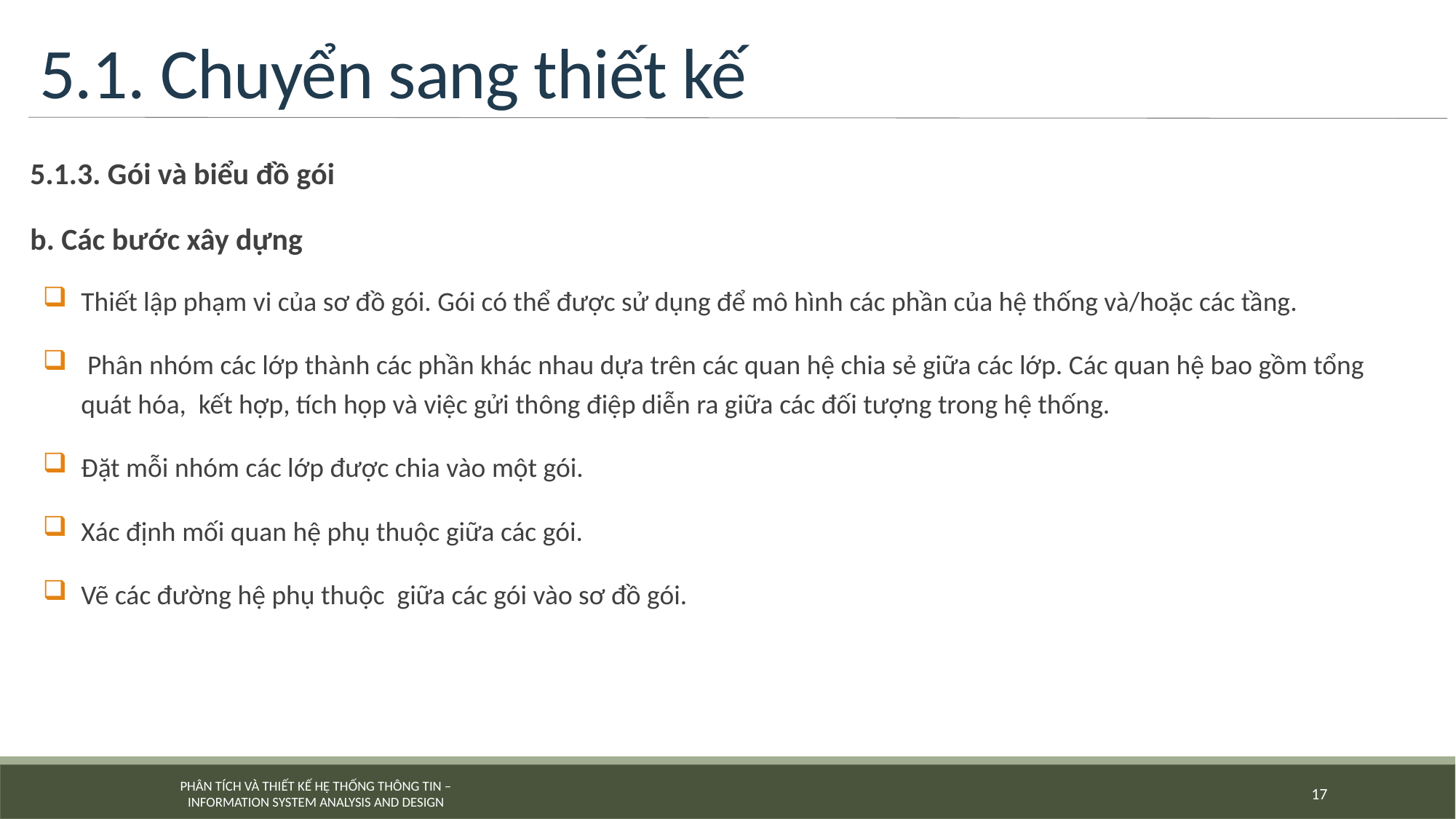

# 5.1. Chuyển sang thiết kế
5.1.3. Gói và biểu đồ gói
b. Các bước xây dựng
Thiết lập phạm vi của sơ đồ gói. Gói có thể được sử dụng để mô hình các phần của hệ thống và/hoặc các tầng.
 Phân nhóm các lớp thành các phần khác nhau dựa trên các quan hệ chia sẻ giữa các lớp. Các quan hệ bao gồm tổng quát hóa,  kết hợp, tích họp và việc gửi thông điệp diễn ra giữa các đối tượng trong hệ thống.
Đặt mỗi nhóm các lớp được chia vào một gói.
Xác định mối quan hệ phụ thuộc giữa các gói.
Vẽ các đường hệ phụ thuộc  giữa các gói vào sơ đồ gói.

17